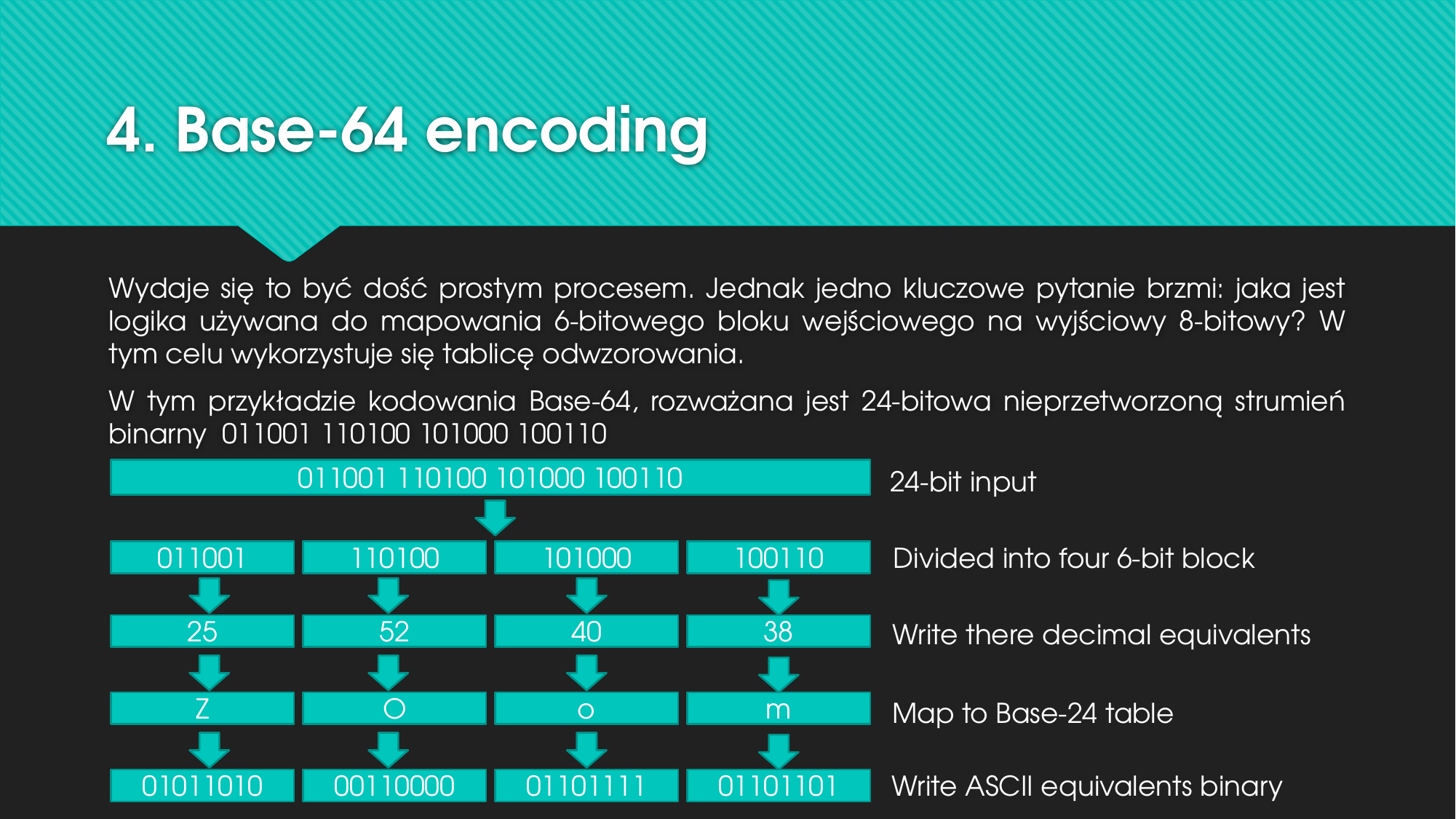

# 4. Base-64 encoding
Wydaje się to być dość prostym procesem. Jednak jedno kluczowe pytanie brzmi: jaka jest logika używana do mapowania 6-bitowego bloku wejściowego na wyjściowy 8-bitowy? W tym celu wykorzystuje się tablicę odwzorowania.
W tym przykładzie kodowania Base-64, rozważana jest 24-bitowa nieprzetworzoną strumień binarny  011001 110100 101000 100110
24-bit input
011001 110100 101000 100110

Divided into four 6-bit block
011001
110100
101000
100110

Write there decimal equivalents
25
52
40
38

Map to Base-24 table
Z
O
o
m

Write ASCII equivalents binary
01011010
00110000
01101111
01101101